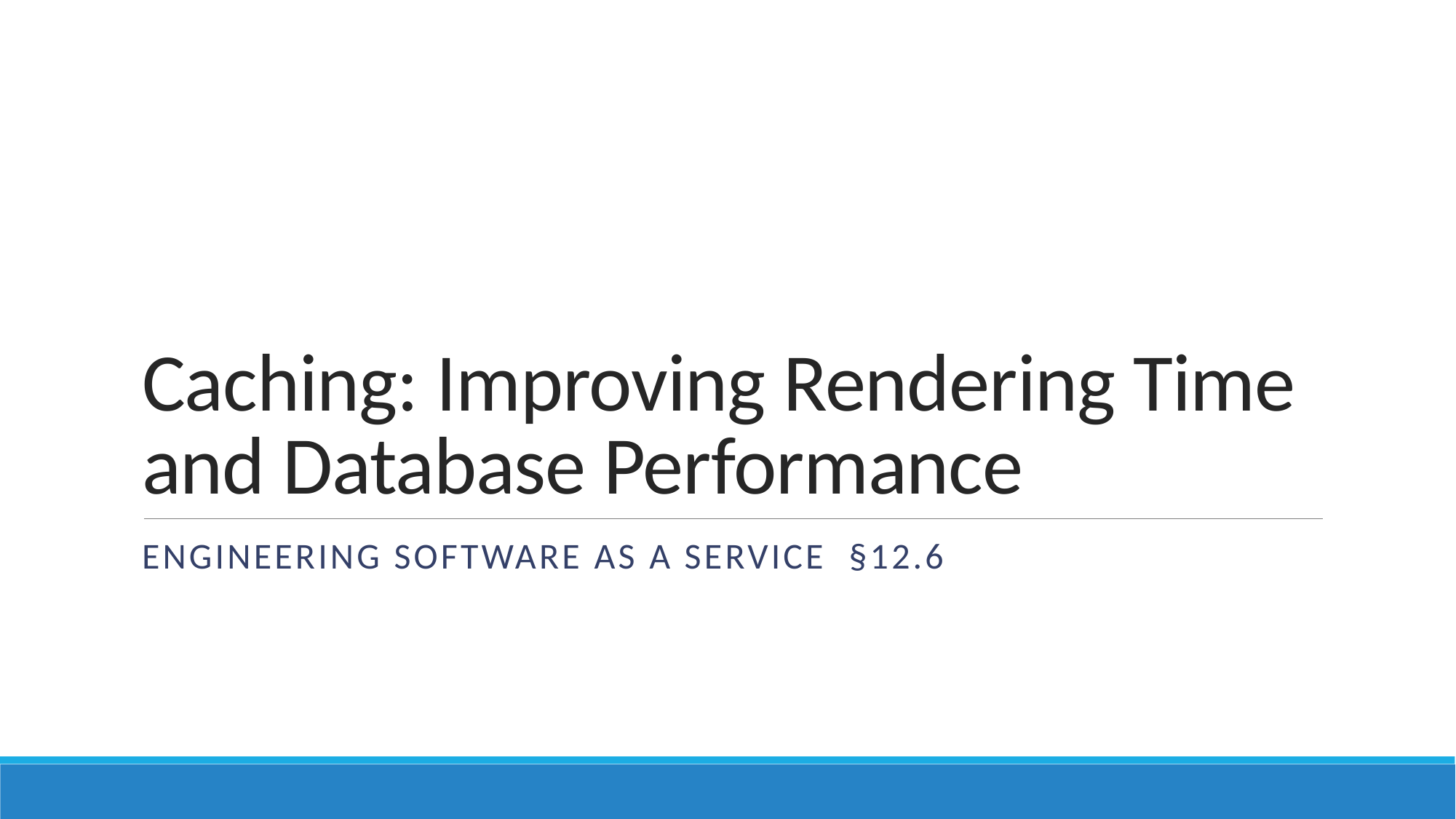

# Caching: Improving Rendering Time and Database Performance
Engineering Software as a Service  §12.6